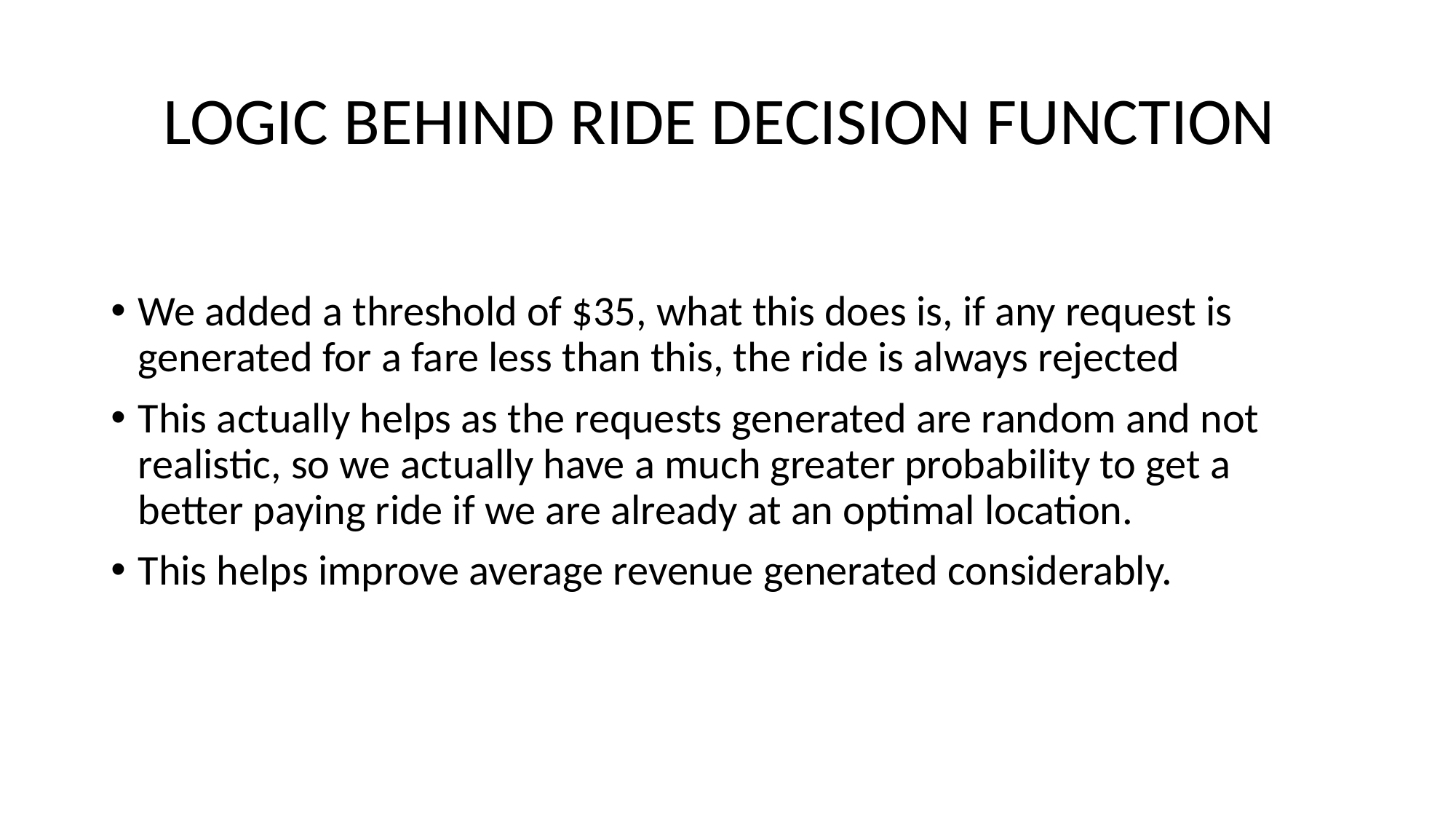

# LOGIC BEHIND RIDE DECISION FUNCTION

We added a threshold of $35, what this does is, if any request is generated for a fare less than this, the ride is always rejected
This actually helps as the requests generated are random and not realistic, so we actually have a much greater probability to get a better paying ride if we are already at an optimal location.
This helps improve average revenue generated considerably.